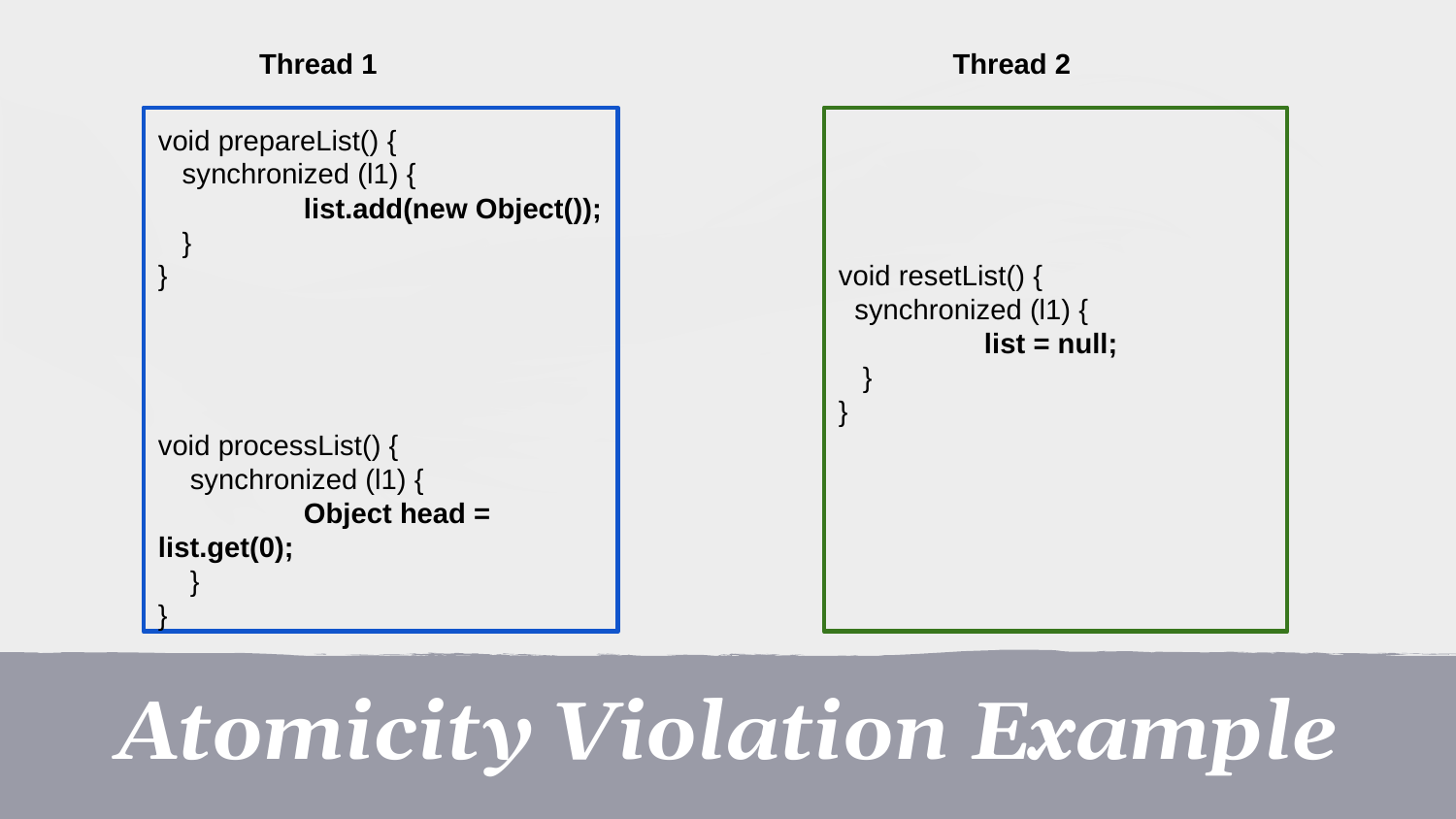

Thread 1
Thread 2
void prepareList() {
   synchronized (l1) {
	list.add(new Object());
   }
}

void processList() {
    synchronized (l1) {
	Object head = list.get(0);
    }
}

void resetList() {
  synchronized (l1) {
	list = null;
   }
}

Atomicity Violation Example